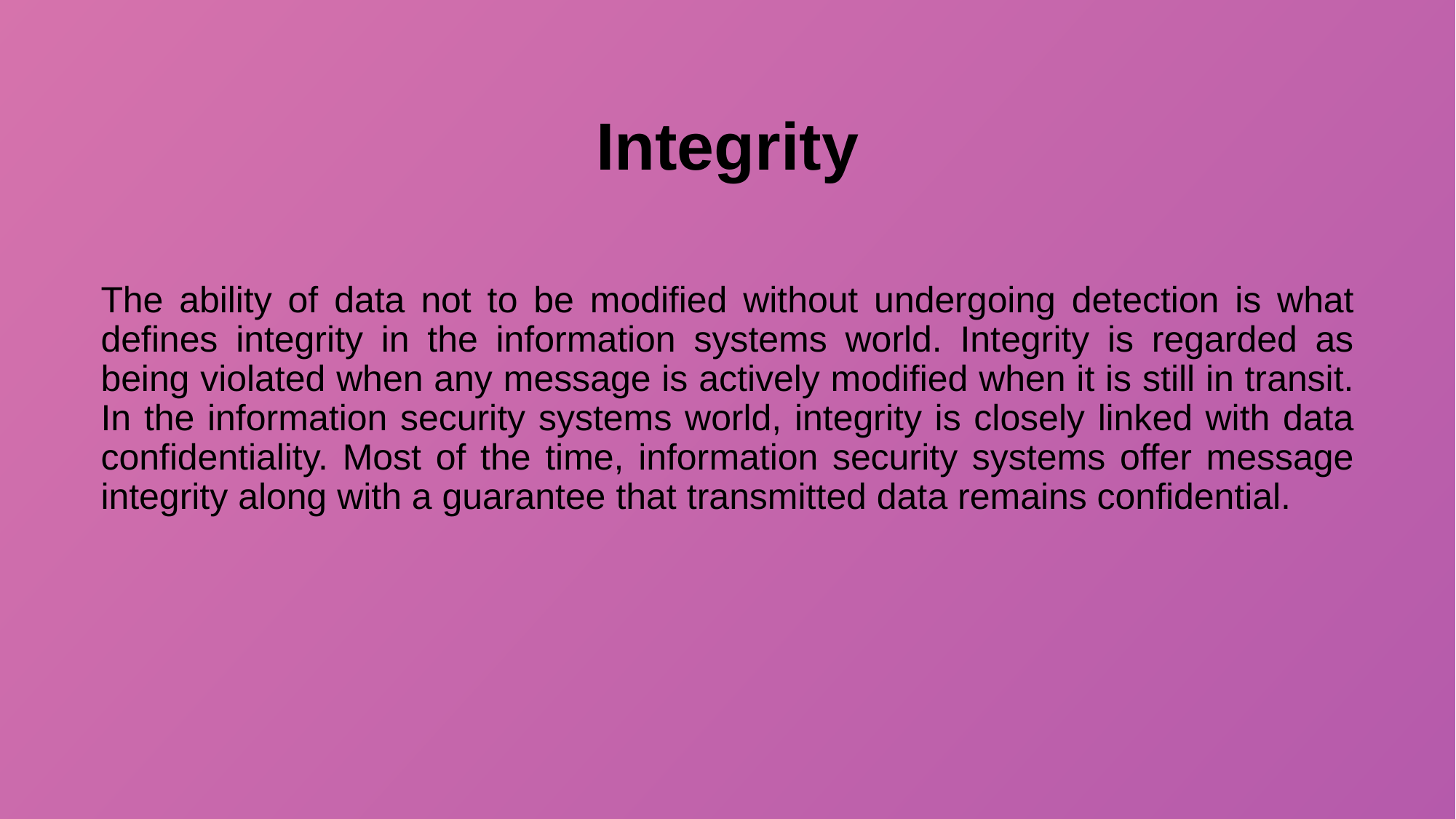

# Integrity
The ability of data not to be modified without undergoing detection is what defines integrity in the information systems world. Integrity is regarded as being violated when any message is actively modified when it is still in transit. In the information security systems world, integrity is closely linked with data confidentiality. Most of the time, information security systems offer message integrity along with a guarantee that transmitted data remains confidential.